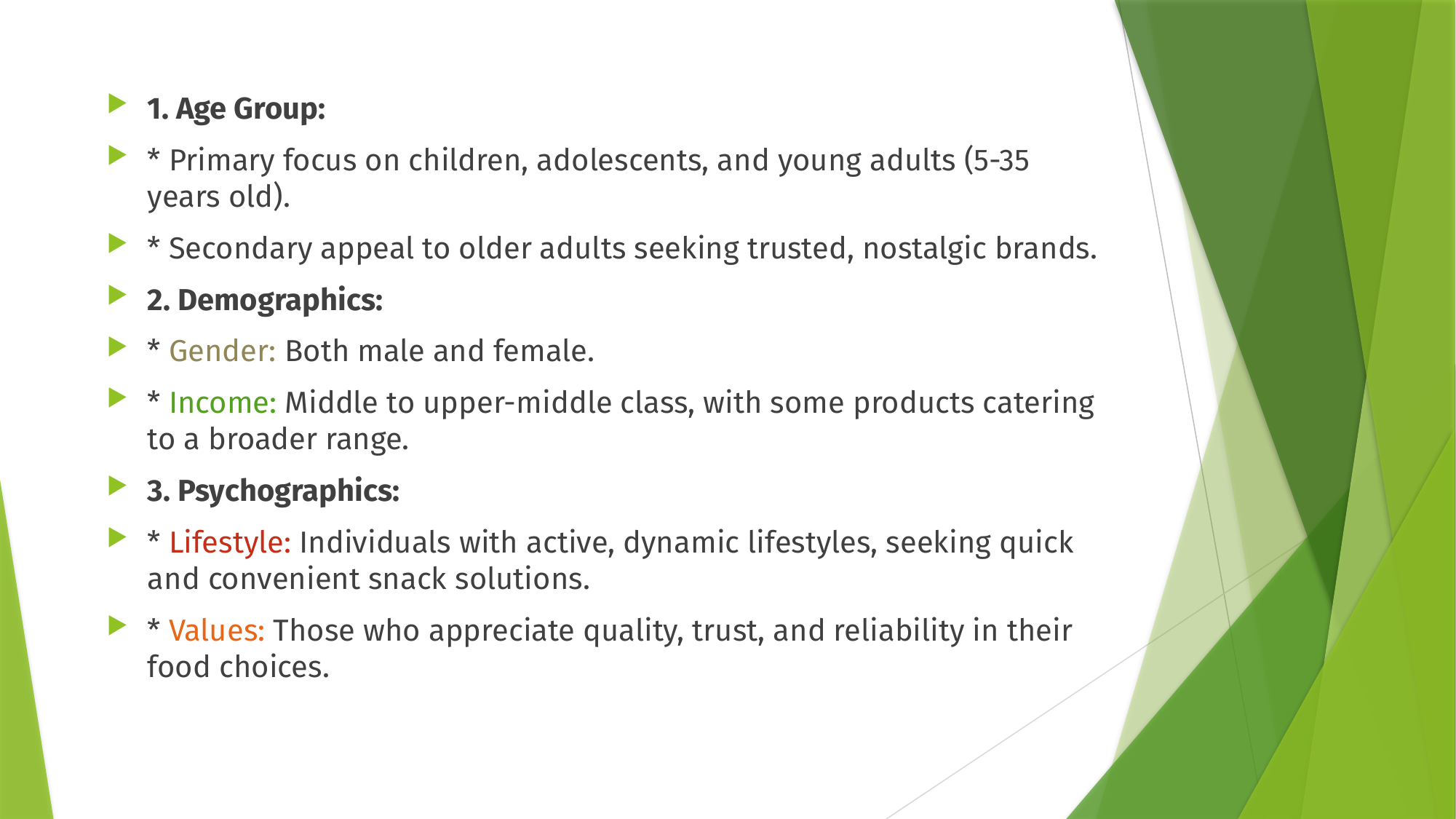

1. Age Group:
* Primary focus on children, adolescents, and young adults (5-35 years old).
* Secondary appeal to older adults seeking trusted, nostalgic brands.
2. Demographics:
* Gender: Both male and female.
* Income: Middle to upper-middle class, with some products catering to a broader range.
3. Psychographics:
* Lifestyle: Individuals with active, dynamic lifestyles, seeking quick and convenient snack solutions.
* Values: Those who appreciate quality, trust, and reliability in their food choices.